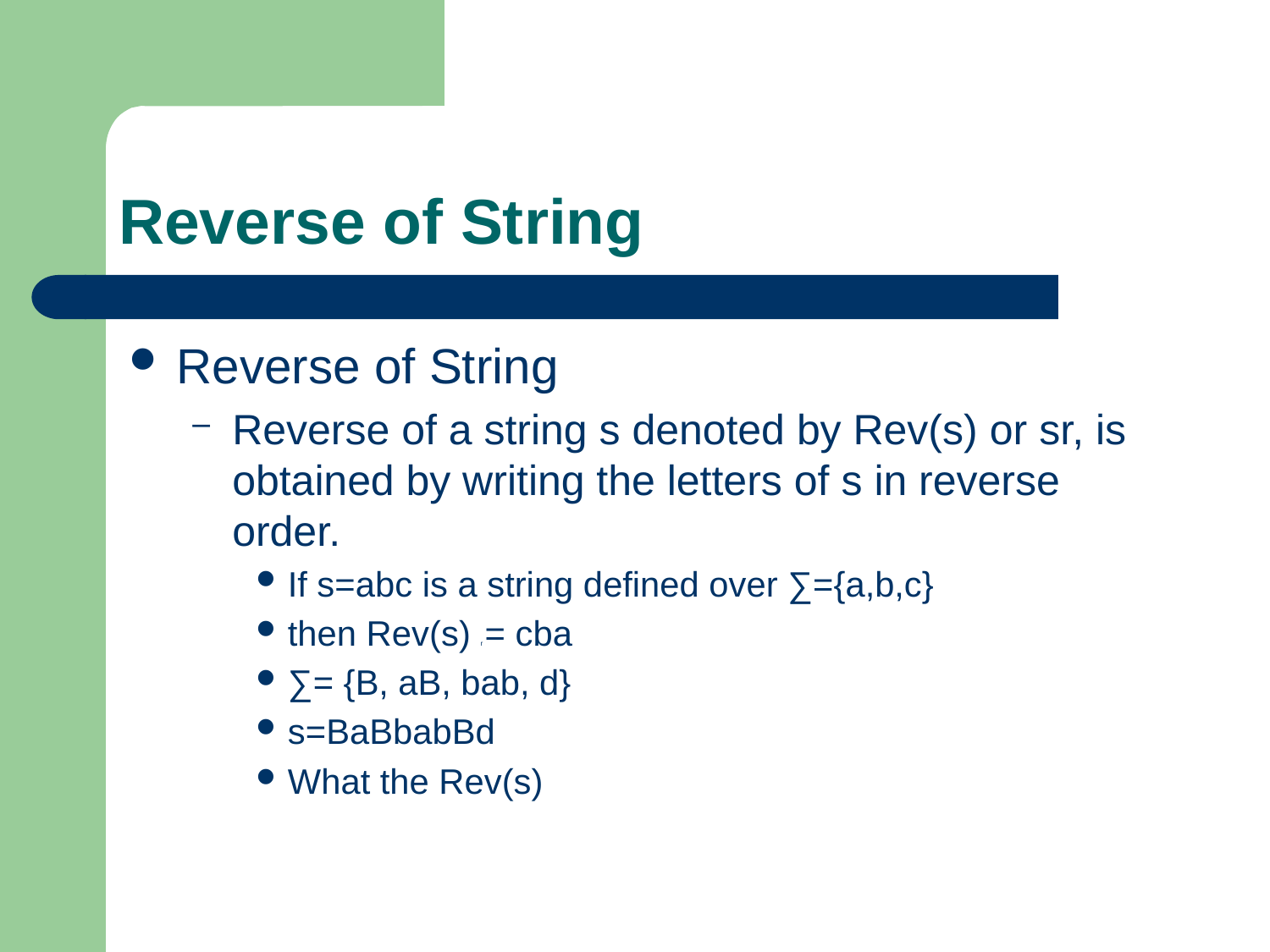

# Reverse of String
Reverse of String
Reverse of a string s denoted by Rev(s) or sr, is obtained by writing the letters of s in reverse order.
If s=abc is a string defined over ∑={a,b,c}
then Rev(s) r = cba
∑= {B, aB, bab, d}
s=BaBbabBd
What the Rev(s)